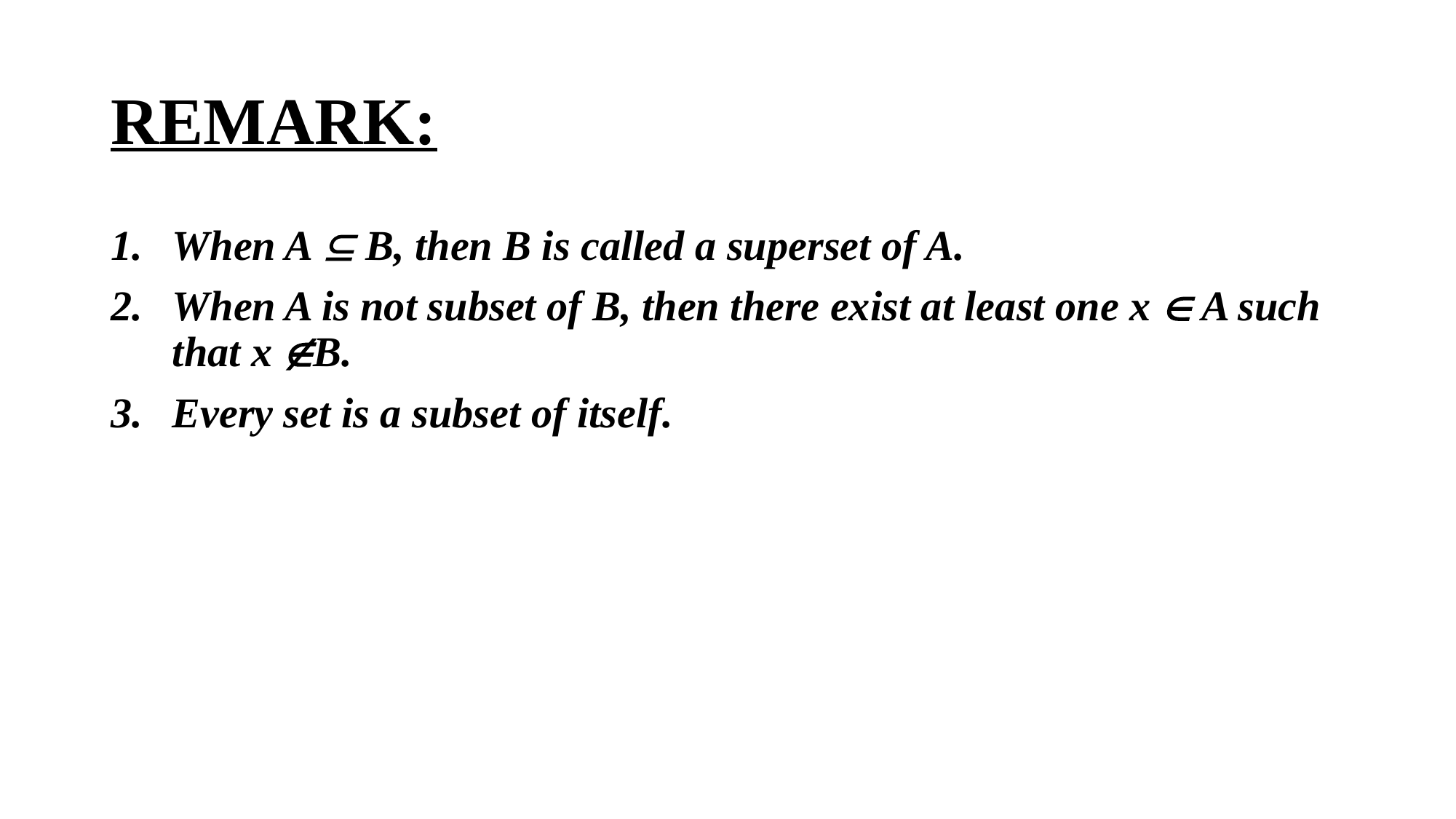

# REMARK:
When A ⊆ B, then B is called a superset of A.
When A is not subset of B, then there exist at least one x ∈ A such that x ∉B.
Every set is a subset of itself.